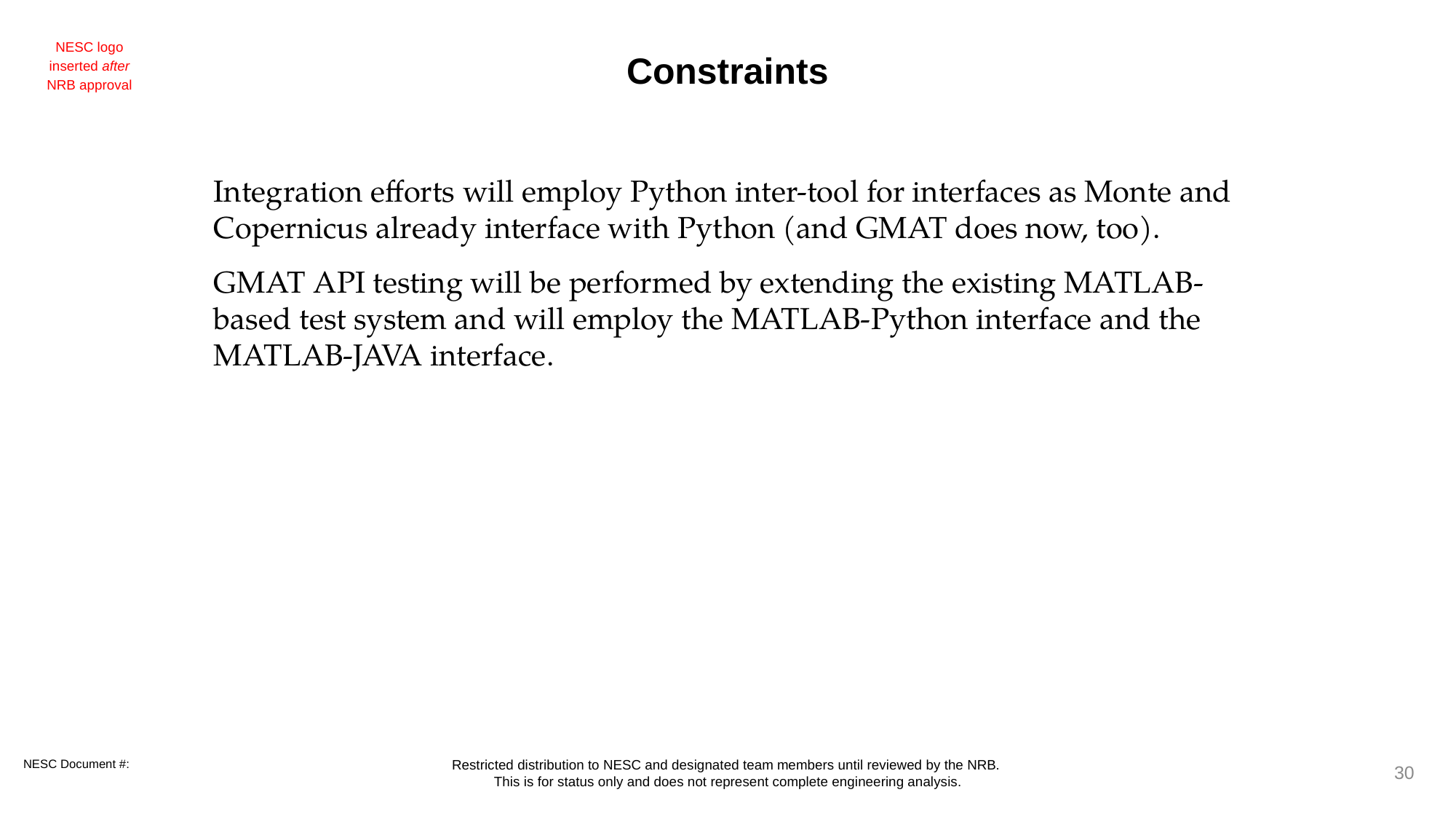

Constraints
Integration efforts will employ Python inter-tool for interfaces as Monte and Copernicus already interface with Python (and GMAT does now, too).
GMAT API testing will be performed by extending the existing MATLAB-based test system and will employ the MATLAB-Python interface and the MATLAB-JAVA interface.